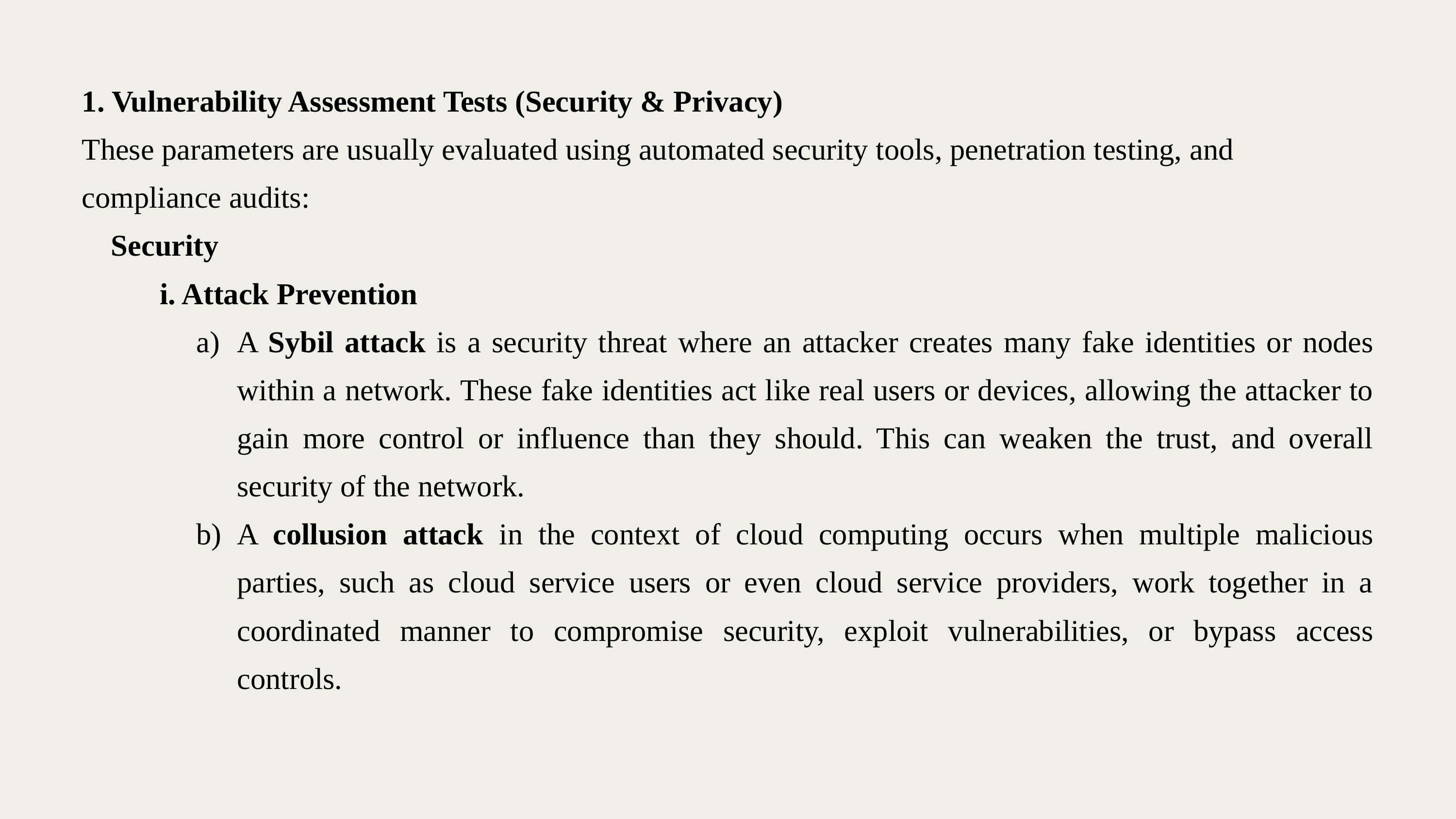

1. Vulnerability Assessment Tests (Security & Privacy)
These parameters are usually evaluated using automated security tools, penetration testing, and compliance audits:
Security
i. Attack Prevention
A Sybil attack is a security threat where an attacker creates many fake identities or nodes within a network. These fake identities act like real users or devices, allowing the attacker to gain more control or influence than they should. This can weaken the trust, and overall security of the network.
A collusion attack in the context of cloud computing occurs when multiple malicious parties, such as cloud service users or even cloud service providers, work together in a coordinated manner to compromise security, exploit vulnerabilities, or bypass access controls.